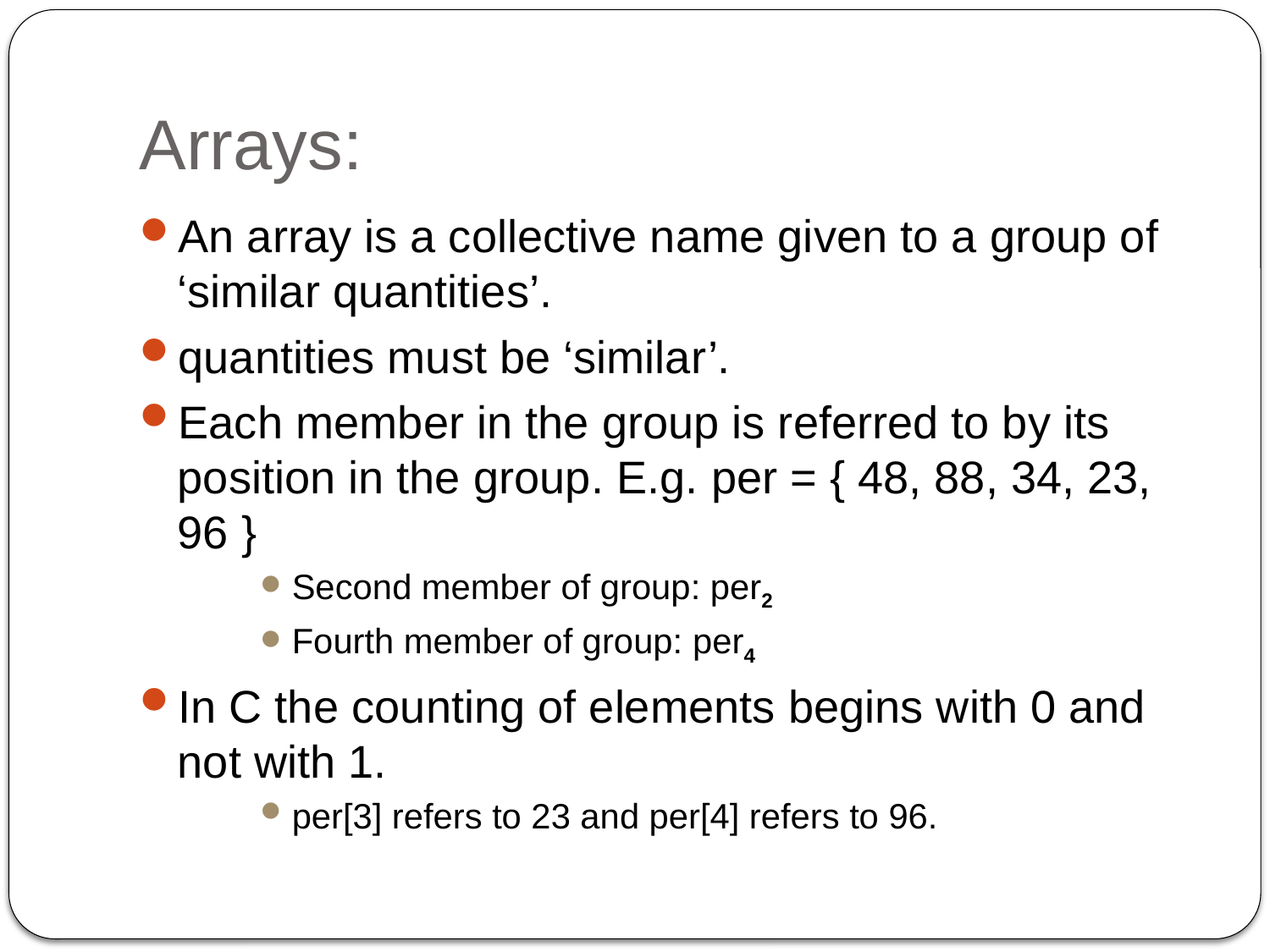

# Arrays:
An array is a collective name given to a group of ‘similar quantities’.
quantities must be ‘similar’.
Each member in the group is referred to by its position in the group. E.g. per = { 48, 88, 34, 23, 96 }
Second member of group: per2
Fourth member of group: per4
In C the counting of elements begins with 0 and not with 1.
per[3] refers to 23 and per[4] refers to 96.